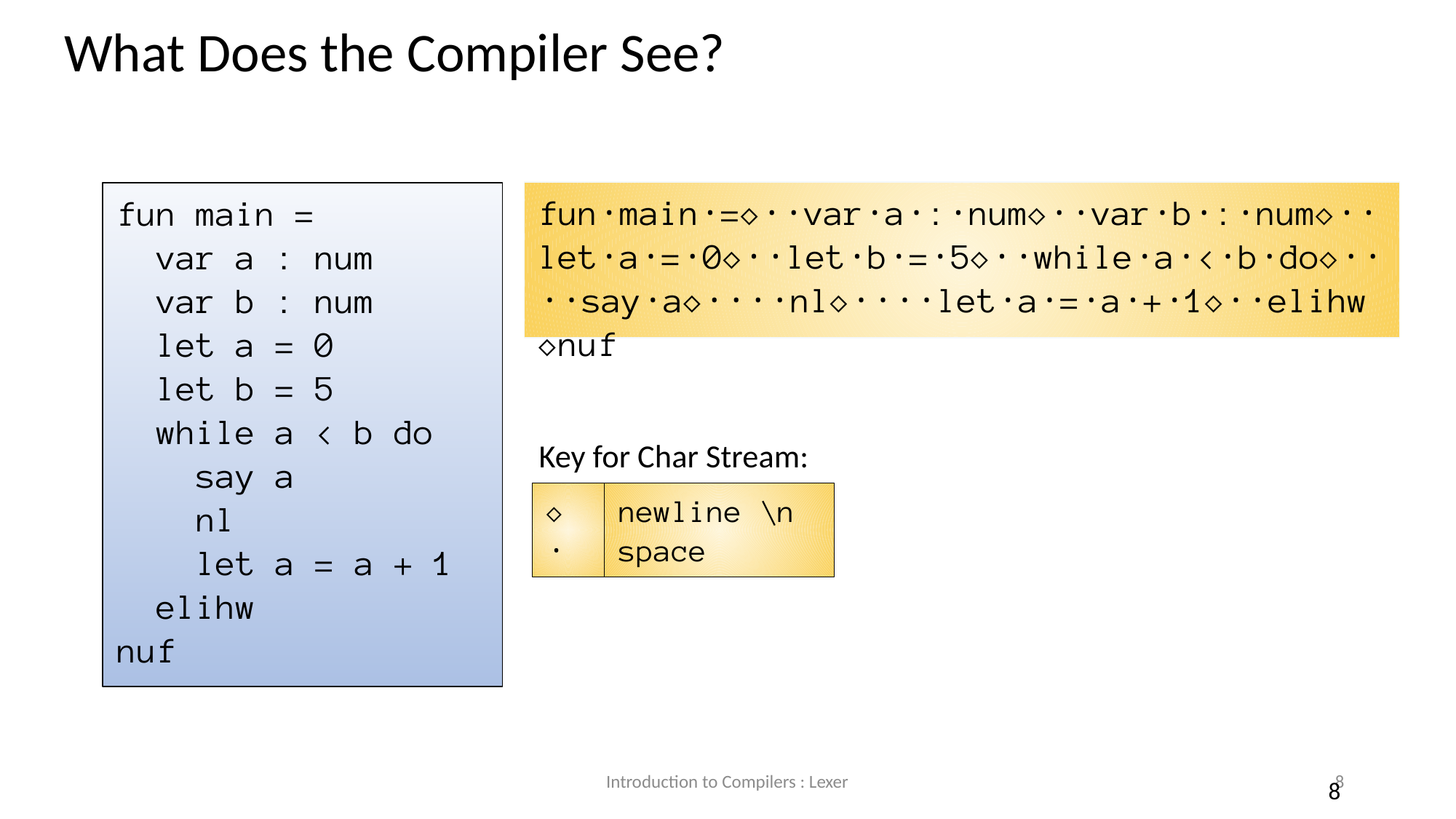

What Does the Compiler See?
fun∙main∙=◊∙∙var∙a∙:∙num◊∙∙var∙b∙:∙num◊∙∙let∙a∙=∙0◊∙∙let∙b∙=∙5◊∙∙while∙a∙<∙b∙do◊∙∙∙∙say∙a◊∙∙∙∙nl◊∙∙∙∙let∙a∙=∙a∙+∙1◊∙∙elihw◊nuf

fun main =
  var a : num
  var b : num
  let a = 0
  let b = 5
  while a < b do
    say a
    nl
    let a = a + 1
  elihw
nuf

Key for Char Stream:

◊
∙

newline \n
space

Introduction to Compilers : Lexer
8
8